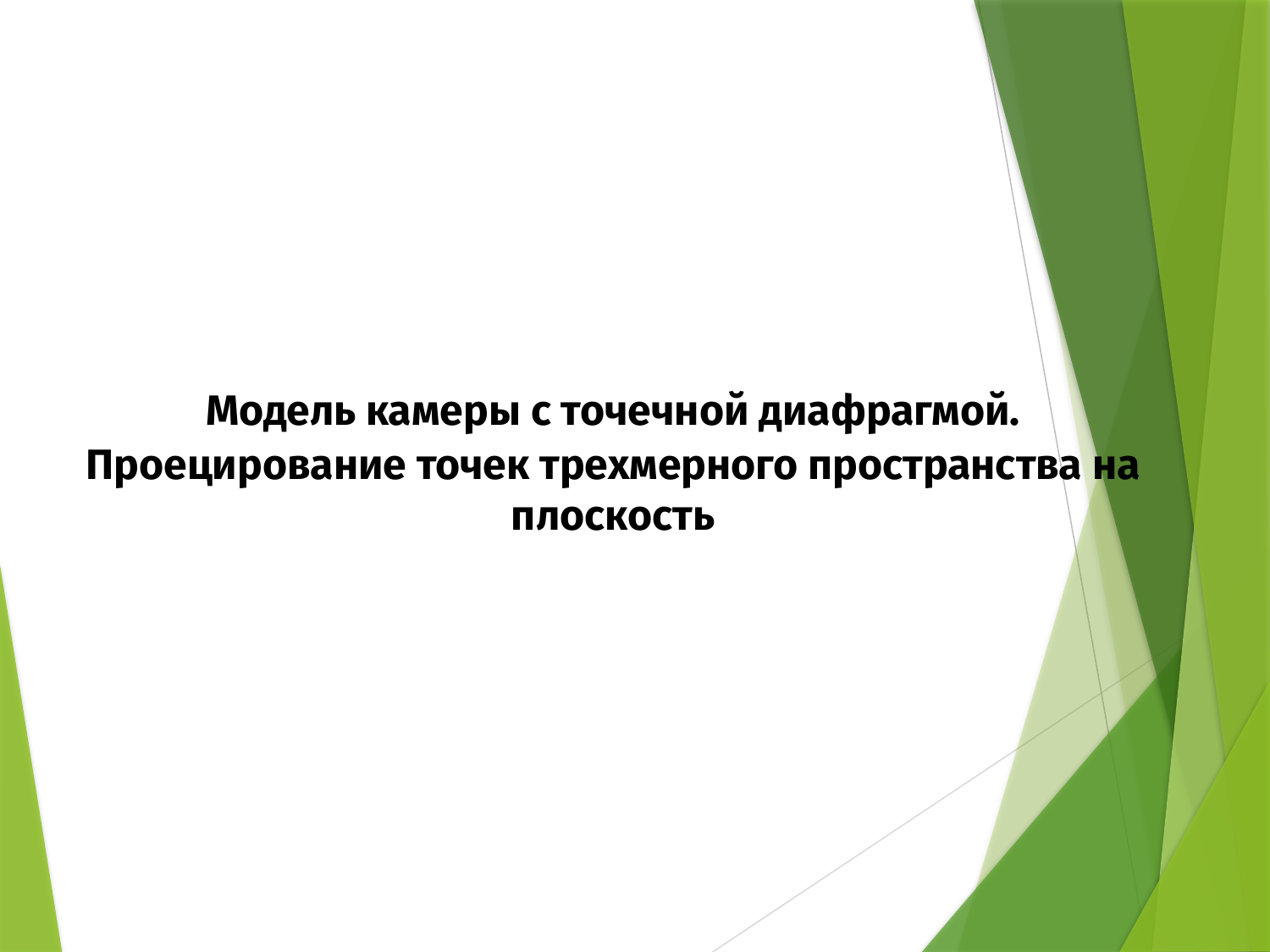

Модель камеры с точечной диафрагмой.
Проецирование точек трехмерного пространства на плоскость